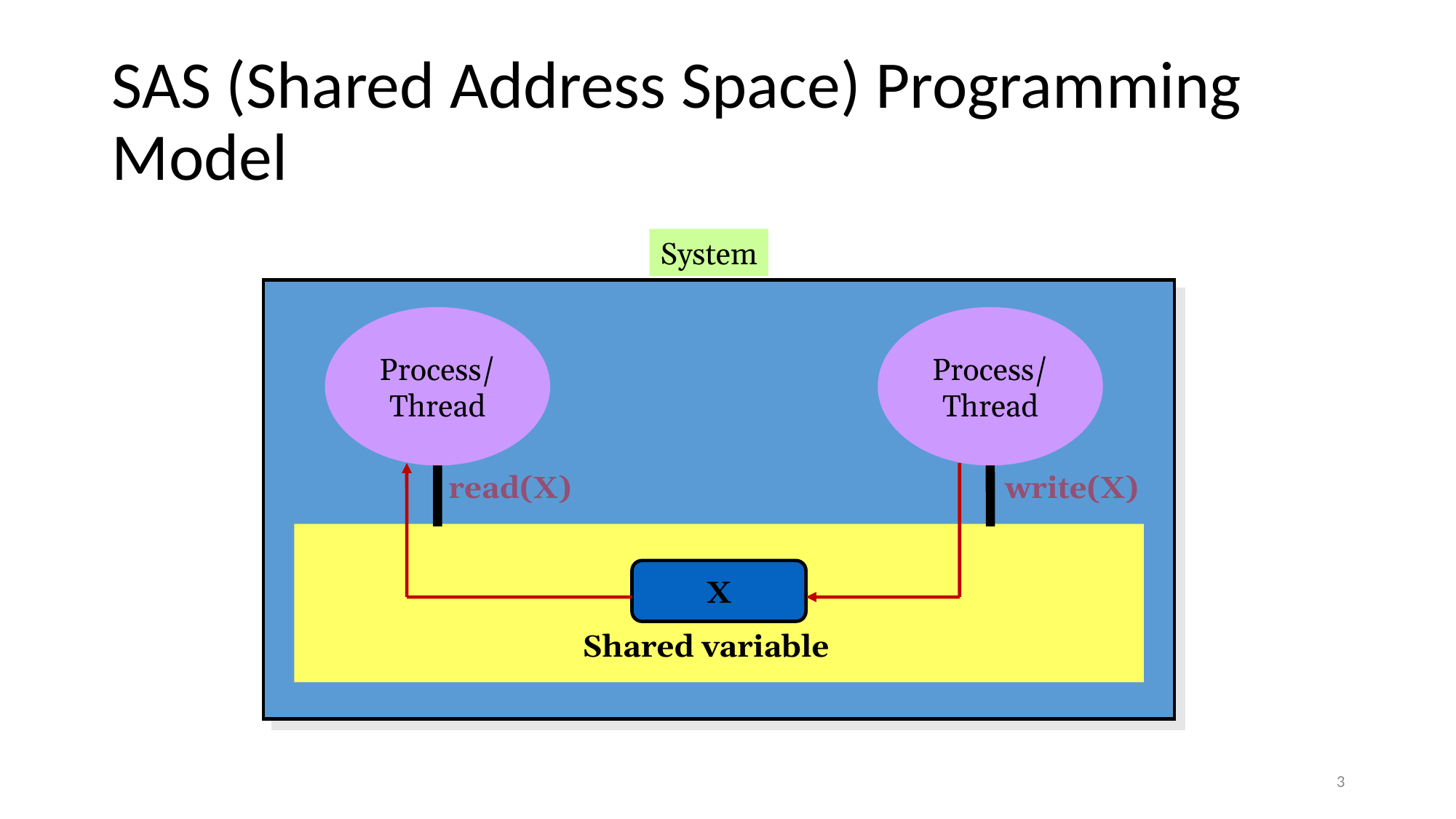

# SAS (Shared Address Space) Programming Model
System

Process/
Thread
Process/
Thread

read(X)

write(X)

X

Shared variable
3